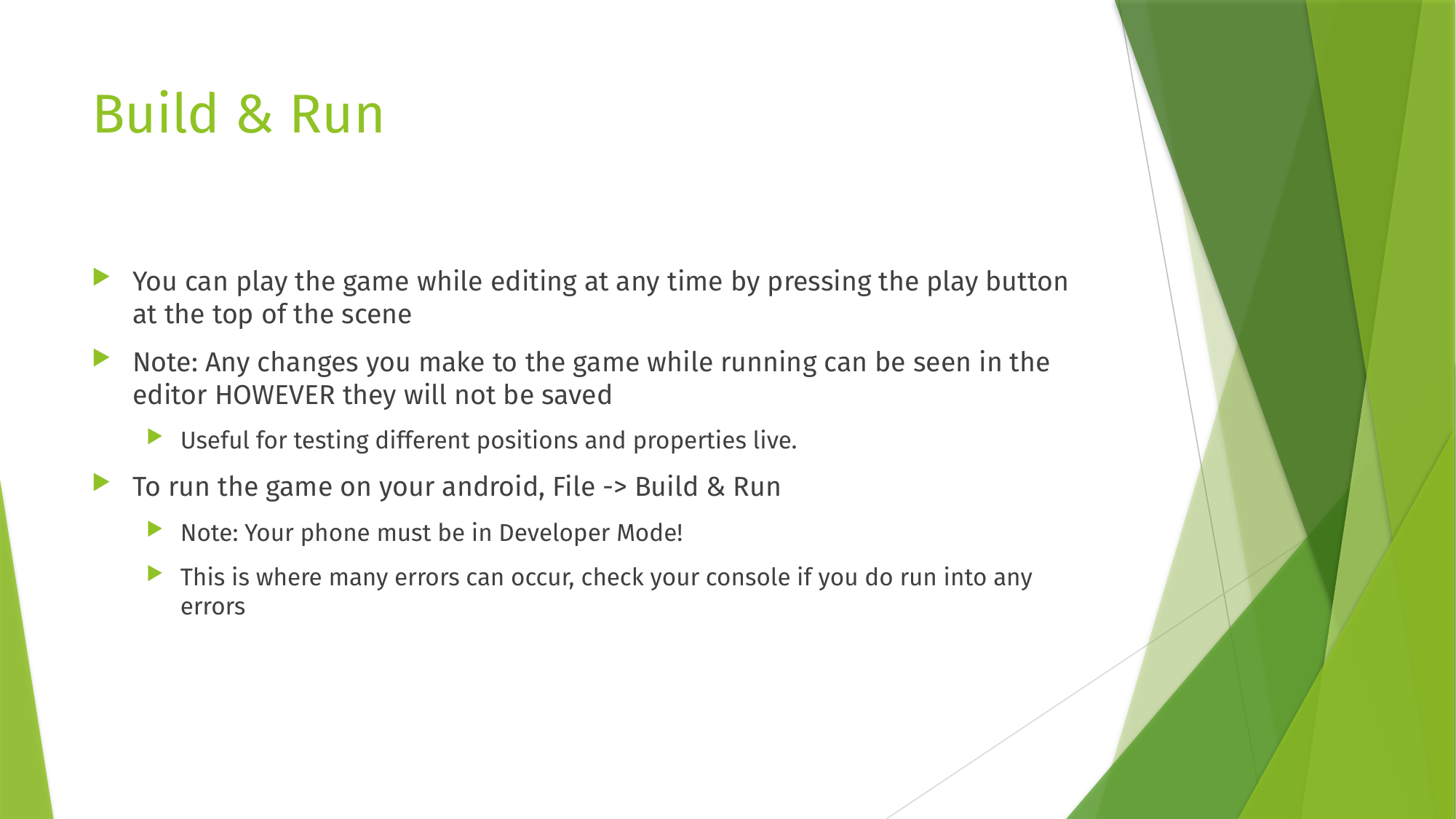

# Build & Run
You can play the game while editing at any time by pressing the play button at the top of the scene
Note: Any changes you make to the game while running can be seen in the editor HOWEVER they will not be saved
Useful for testing different positions and properties live.
To run the game on your android, File -> Build & Run
Note: Your phone must be in Developer Mode!
This is where many errors can occur, check your console if you do run into any errors